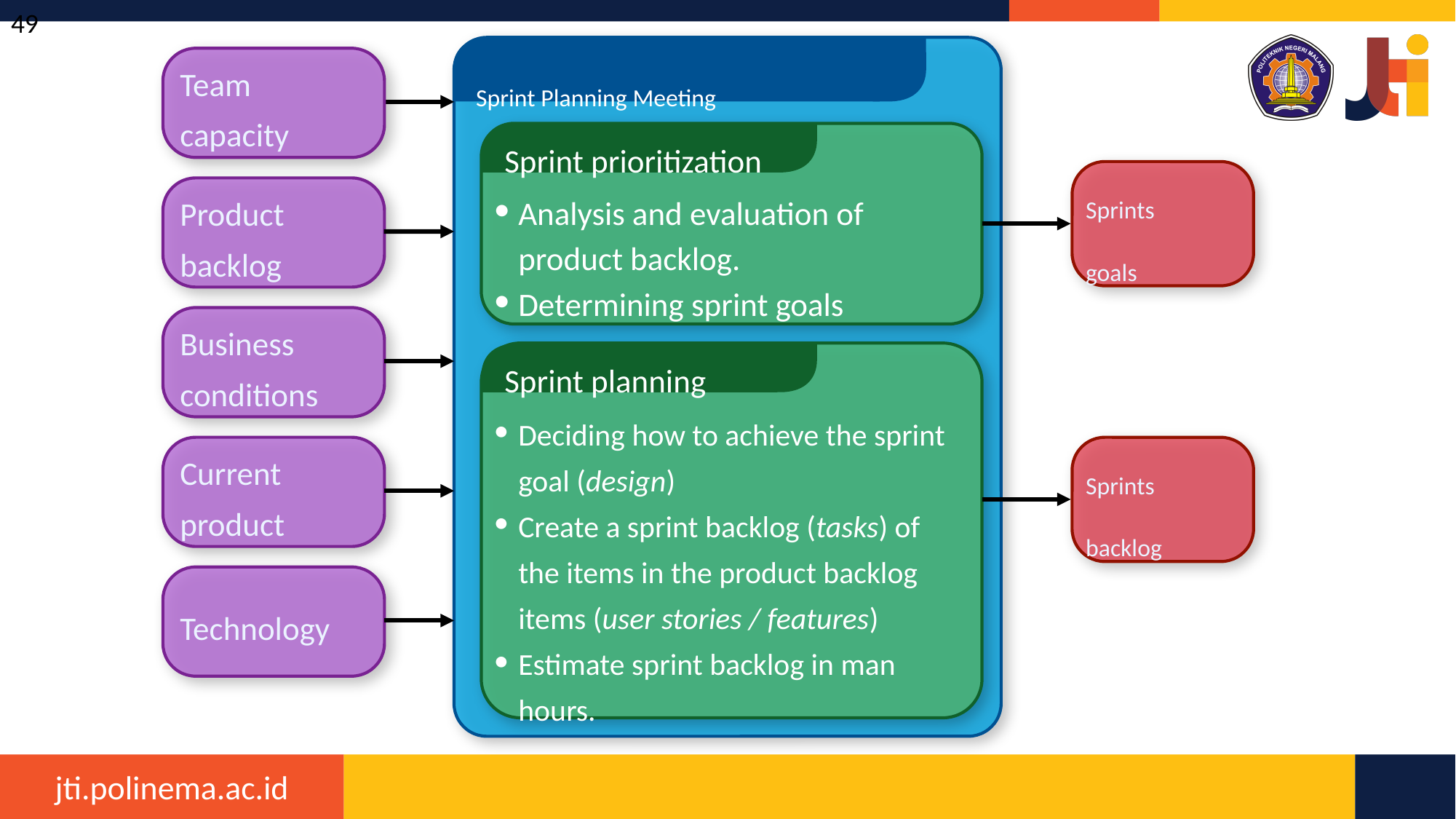

49

Sprint Planning Meeting

Team capacity

Sprint prioritization

Analysis and evaluation of product backlog.
Determining sprint goals

Sprints
goals

Product backlog

Business conditions

Sprint planning

Deciding how to achieve the sprint goal (design)
Create a sprint backlog (tasks) of the items in the product backlog items (user stories / features)
Estimate sprint backlog in man hours.

Current product

Sprints
backlog

Technology